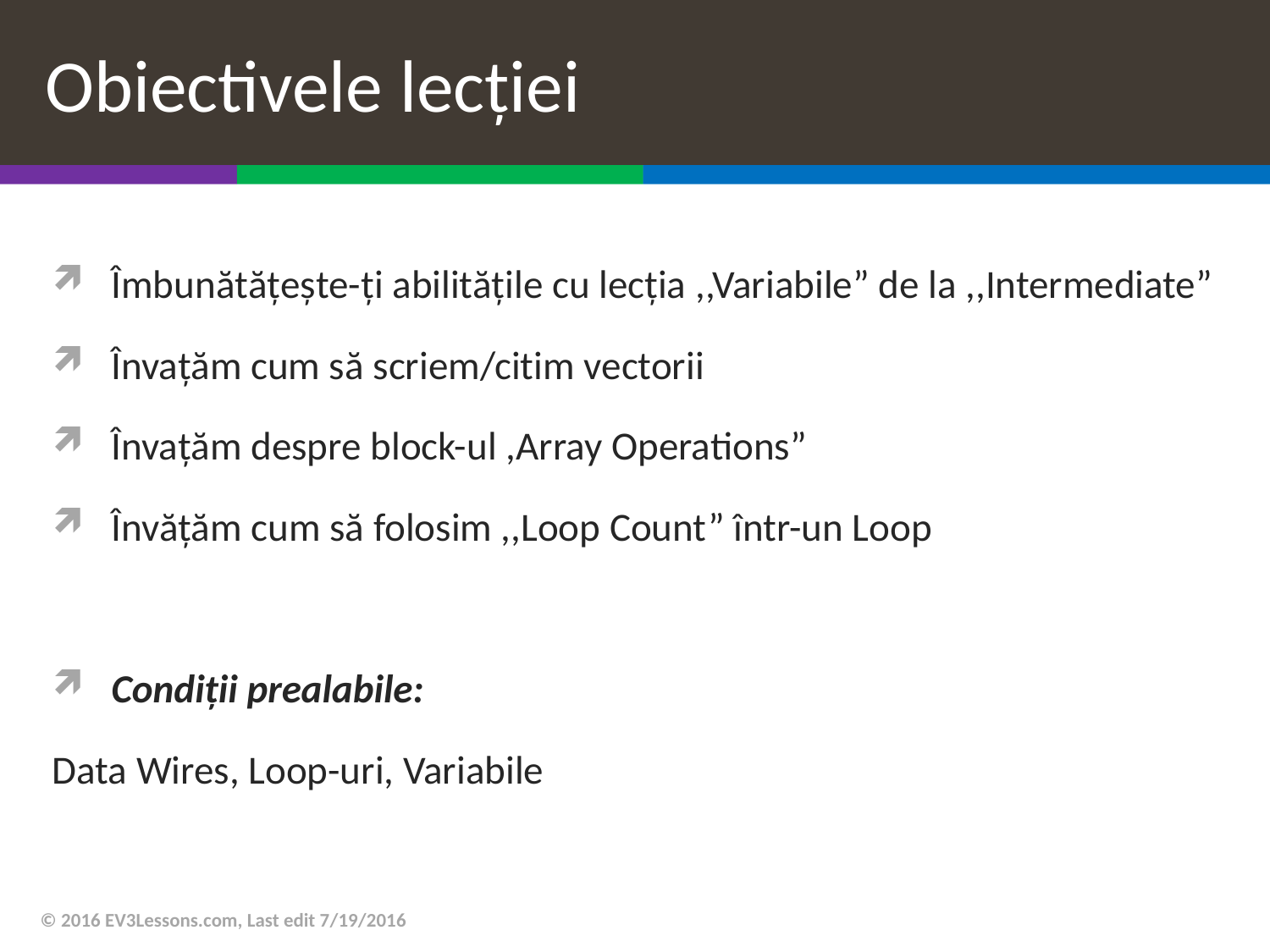

# Obiectivele lecției
Îmbunătățește-ți abilitățile cu lecția ,,Variabile” de la ,,Intermediate”
Învațăm cum să scriem/citim vectorii
Învațăm despre block-ul ,Array Operations”
Învățăm cum să folosim ,,Loop Count” într-un Loop

Condiții prealabile:
Data Wires, Loop-uri, Variabile
© 2016 EV3Lessons.com, Last edit 7/19/2016